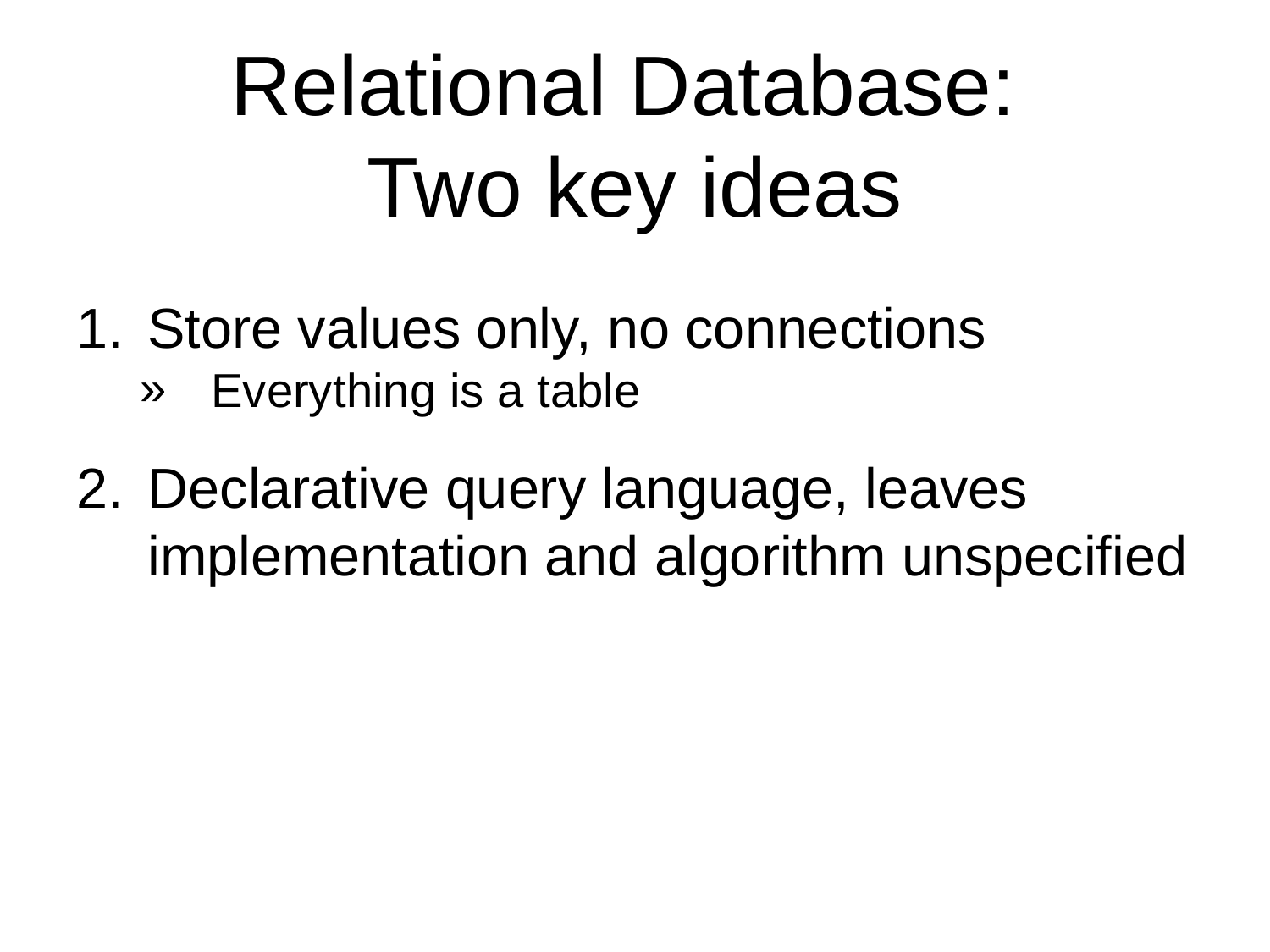

# Relational Database: Two key ideas
Store values only, no connections
Everything is a table
Declarative query language, leaves implementation and algorithm unspecified